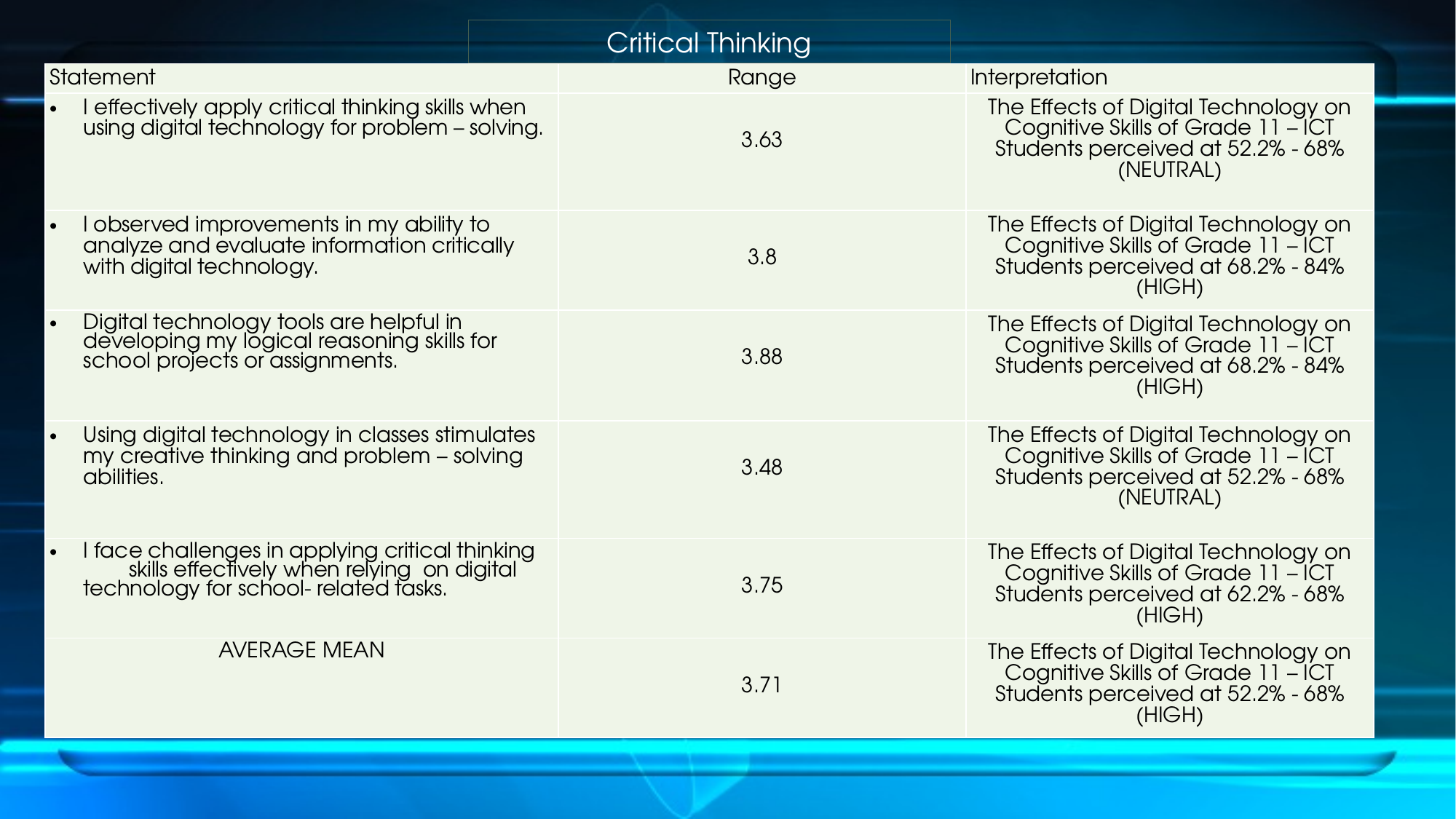

Critical Thinking
| Statement | Range | Interpretation |
| --- | --- | --- |
| I effectively apply critical thinking skills when using digital technology for problem – solving. | 3.63 | The Effects of Digital Technology on Cognitive Skills of Grade 11 – ICT Students perceived at 52.2% - 68% (NEUTRAL) |
| I observed improvements in my ability to analyze and evaluate information critically with digital technology. | 3.8 | The Effects of Digital Technology on Cognitive Skills of Grade 11 – ICT Students perceived at 68.2% - 84% (HIGH) |
| Digital technology tools are helpful in developing my logical reasoning skills for school projects or assignments. | 3.88 | The Effects of Digital Technology on Cognitive Skills of Grade 11 – ICT Students perceived at 68.2% - 84% (HIGH) |
| Using digital technology in classes stimulates my creative thinking and problem – solving abilities. | 3.48 | The Effects of Digital Technology on Cognitive Skills of Grade 11 – ICT Students perceived at 52.2% - 68% (NEUTRAL) |
| I face challenges in applying critical thinking skills effectively when relying on digital technology for school- related tasks. | 3.75 | The Effects of Digital Technology on Cognitive Skills of Grade 11 – ICT Students perceived at 62.2% - 68% (HIGH) |
| AVERAGE MEAN | 3.71 | The Effects of Digital Technology on Cognitive Skills of Grade 11 – ICT Students perceived at 52.2% - 68% (HIGH) |